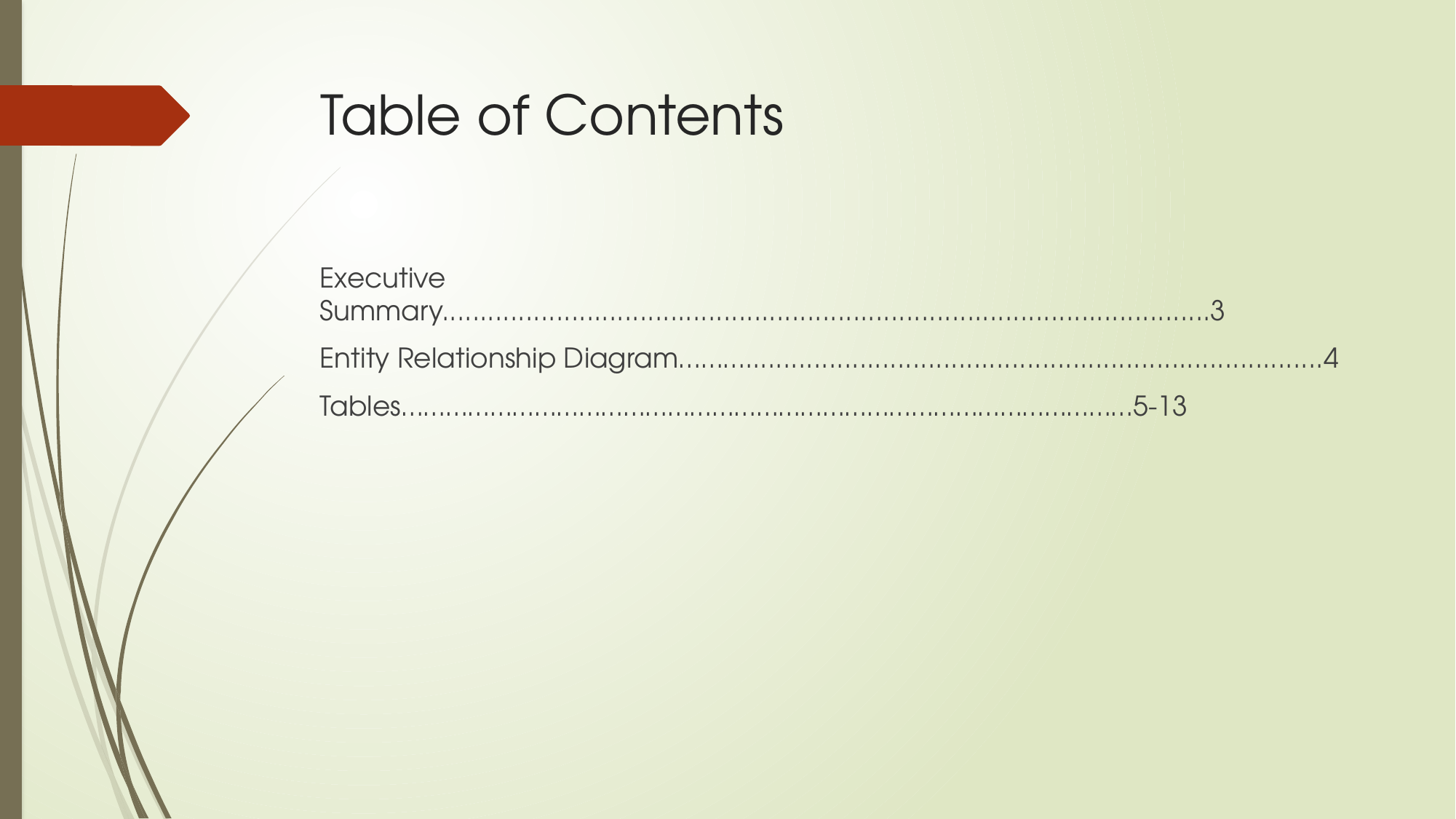

# Table of Contents
Executive Summary.....................................................................................................3
Entity Relationship Diagram………............................................................................4
Tables………………………………………………………………………………………5-13